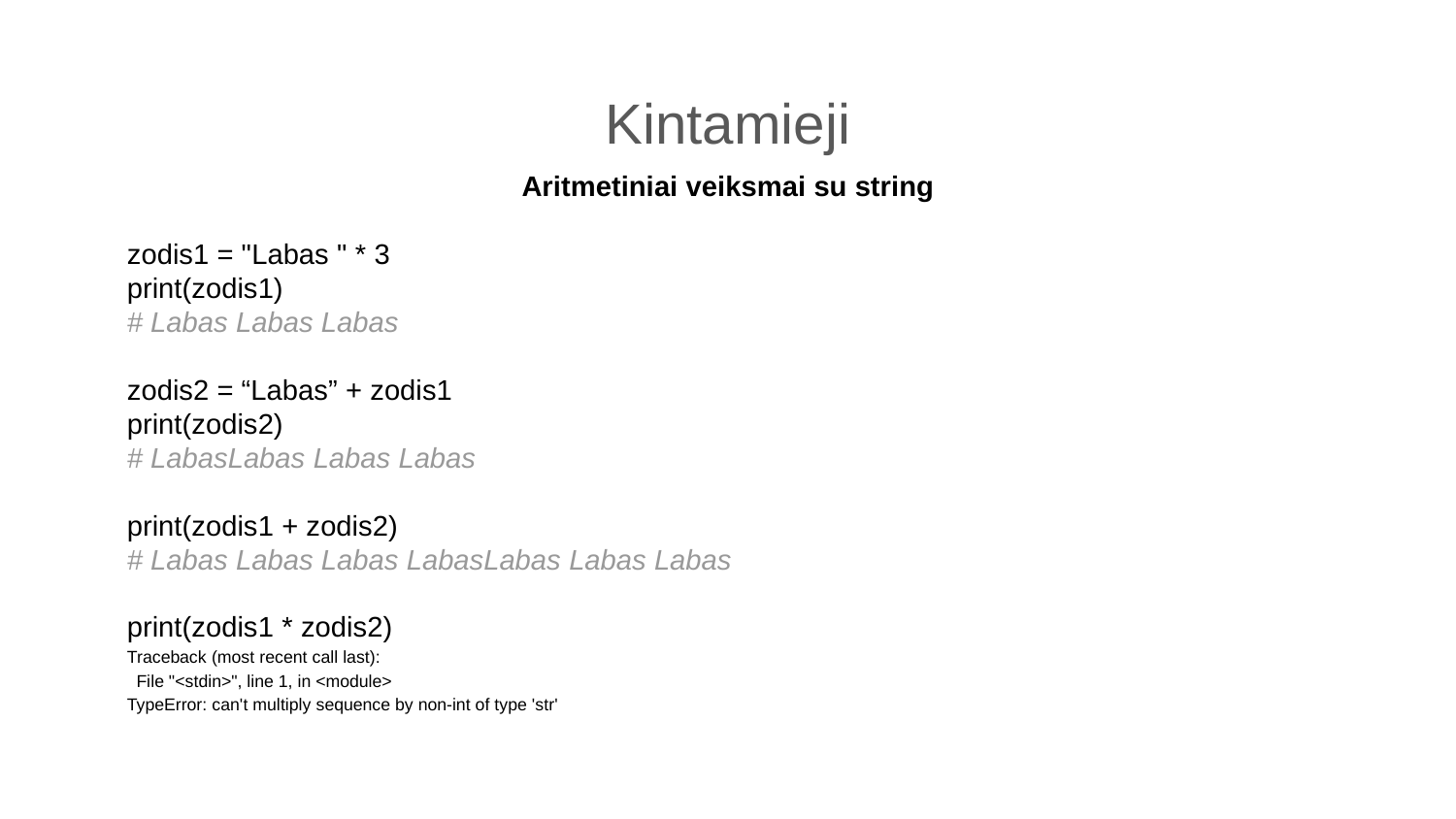

Kintamieji
Aritmetiniai veiksmai su string

zodis1 = "Labas " * 3
print(zodis1)
# Labas Labas Labas

zodis2 = “Labas” + zodis1
print(zodis2)
# LabasLabas Labas Labas

print(zodis1 + zodis2)
# Labas Labas Labas LabasLabas Labas Labas

print(zodis1 * zodis2)
Traceback (most recent call last):
  File "<stdin>", line 1, in <module>
TypeError: can't multiply sequence by non-int of type 'str'